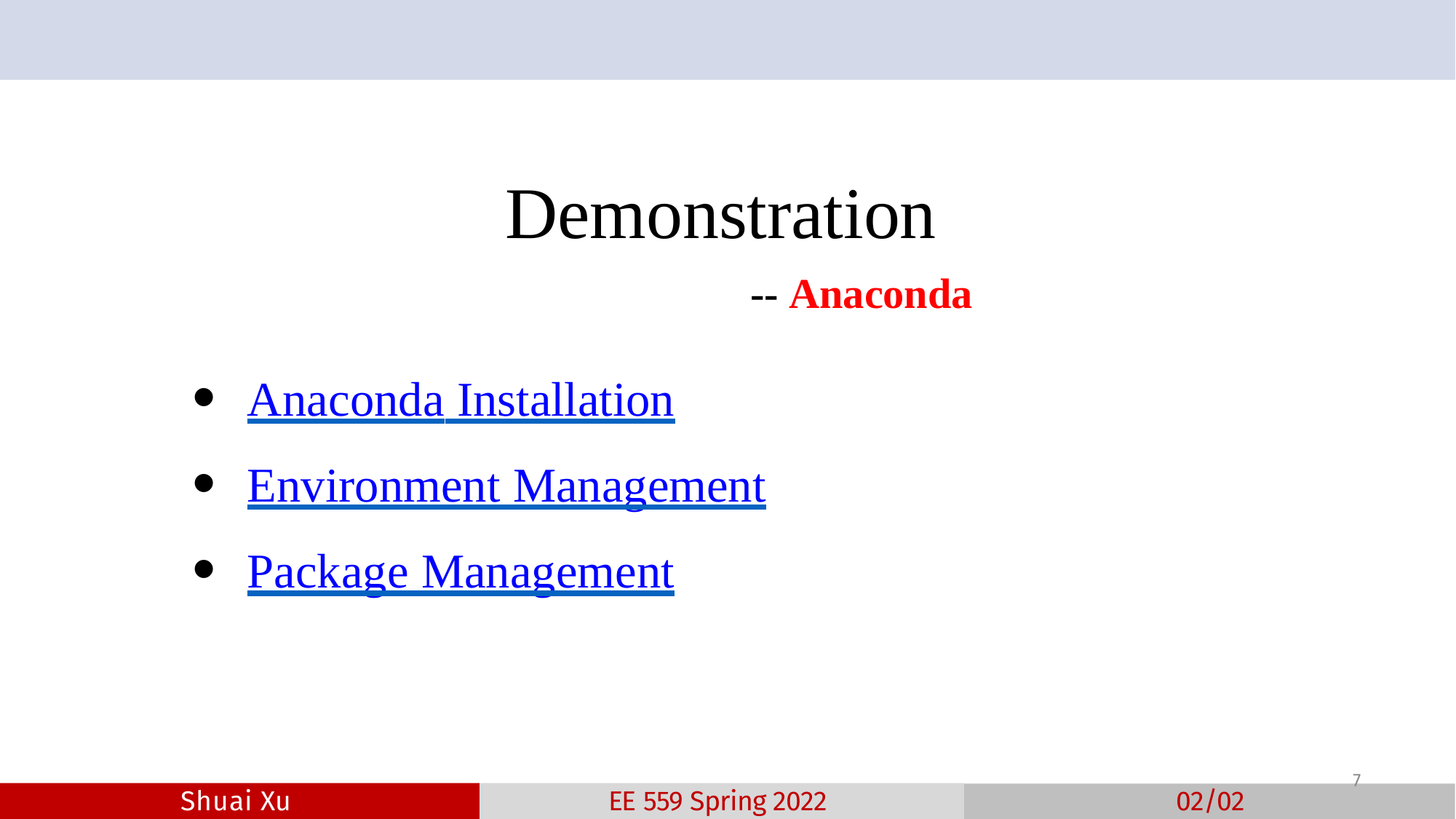

# Demonstration
-- Anaconda
Anaconda Installation
Environment Management
Package Management
7

Shuai Xu
EE 559 Spring 2022
02/02